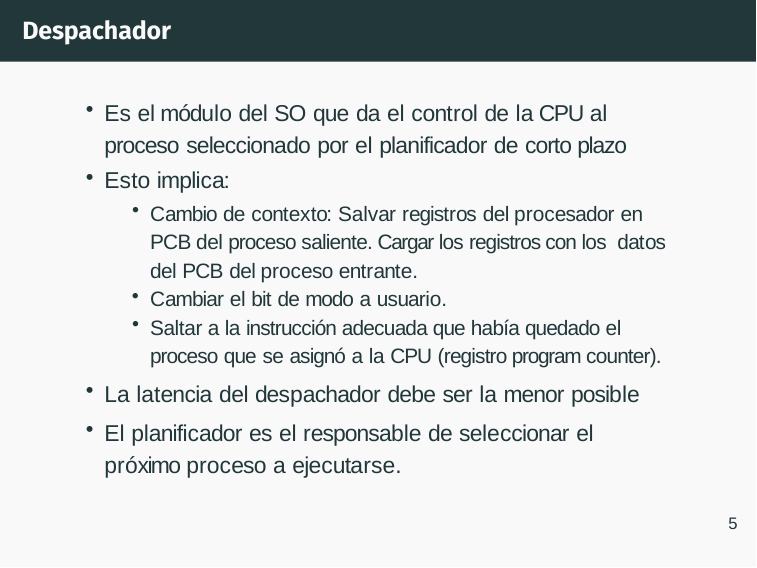

# Despachador
Es el módulo del SO que da el control de la CPU al  proceso seleccionado por el planificador de corto plazo
Esto implica:
Cambio de contexto: Salvar registros del procesador en  PCB del proceso saliente. Cargar los registros con los  datos del PCB del proceso entrante.
Cambiar el bit de modo a usuario.
Saltar a la instrucción adecuada que había quedado el  proceso que se asignó a la CPU (registro program counter).
La latencia del despachador debe ser la menor posible
El planificador es el responsable de seleccionar el  próximo proceso a ejecutarse.

5